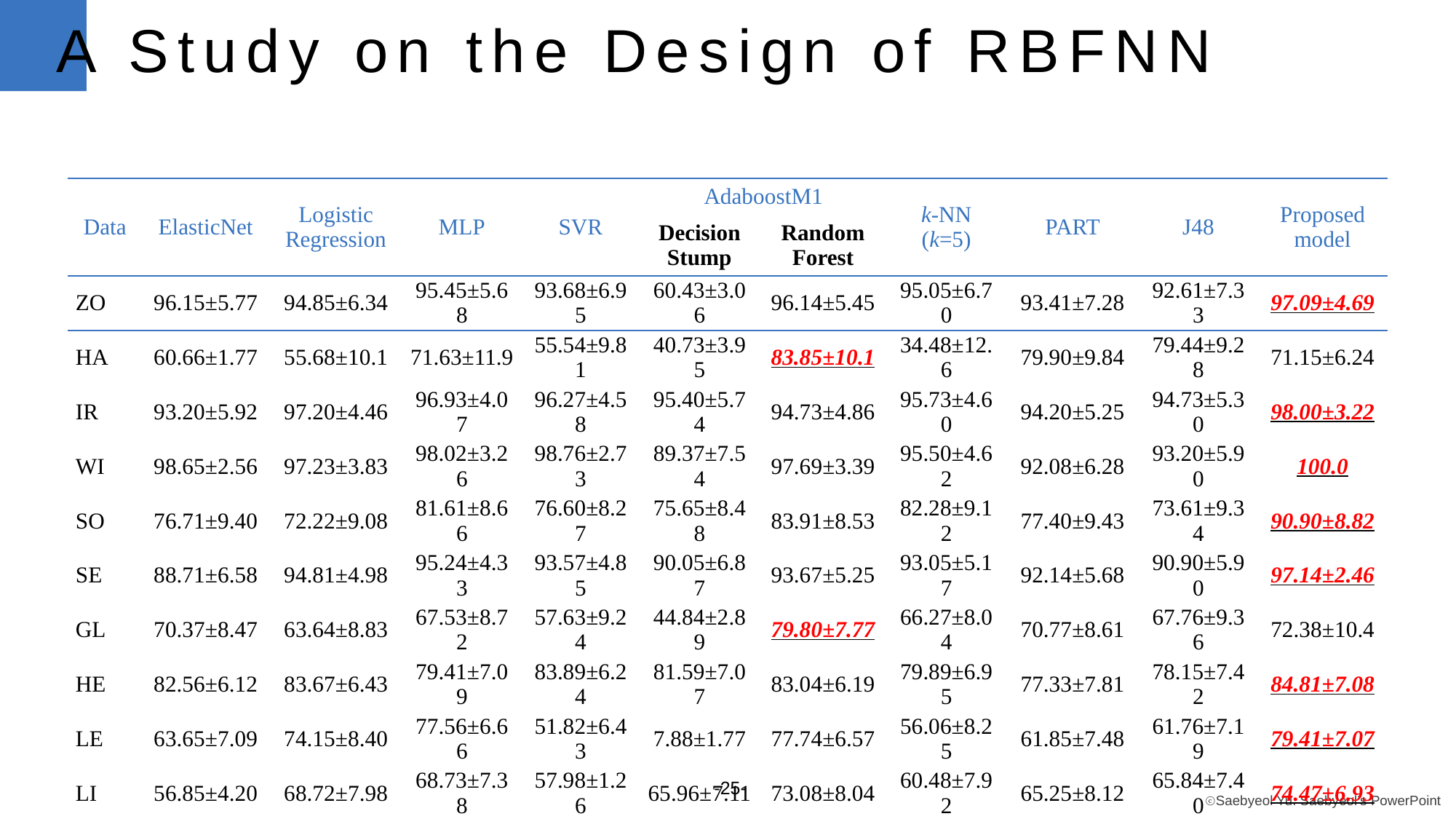

A Study on the Design of RBFNN
| Data | ElasticNet | Logistic Regression | MLP | SVR | AdaboostM1 |  | k-NN (k=5) | PART | J48 | Proposed model |
| --- | --- | --- | --- | --- | --- | --- | --- | --- | --- | --- |
|  |  |  |  |  | Decision Stump | Random Forest |  |  |  |  |
| ZO | 96.15±5.77 | 94.85±6.34 | 95.45±5.68 | 93.68±6.95 | 60.43±3.06 | 96.14±5.45 | 95.05±6.70 | 93.41±7.28 | 92.61±7.33 | 97.09±4.69 |
| HA | 60.66±1.77 | 55.68±10.1 | 71.63±11.9 | 55.54±9.81 | 40.73±3.95 | 83.85±10.1 | 34.48±12.6 | 79.90±9.84 | 79.44±9.28 | 71.15±6.24 |
| IR | 93.20±5.92 | 97.20±4.46 | 96.93±4.07 | 96.27±4.58 | 95.40±5.74 | 94.73±4.86 | 95.73±4.60 | 94.20±5.25 | 94.73±5.30 | 98.00±3.22 |
| WI | 98.65±2.56 | 97.23±3.83 | 98.02±3.26 | 98.76±2.73 | 89.37±7.54 | 97.69±3.39 | 95.50±4.62 | 92.08±6.28 | 93.20±5.90 | 100.0 |
| SO | 76.71±9.40 | 72.22±9.08 | 81.61±8.66 | 76.60±8.27 | 75.65±8.48 | 83.91±8.53 | 82.28±9.12 | 77.40±9.43 | 73.61±9.34 | 90.90±8.82 |
| SE | 88.71±6.58 | 94.81±4.98 | 95.24±4.33 | 93.57±4.85 | 90.05±6.87 | 93.67±5.25 | 93.05±5.17 | 92.14±5.68 | 90.90±5.90 | 97.14±2.46 |
| GL | 70.37±8.47 | 63.64±8.83 | 67.53±8.72 | 57.63±9.24 | 44.84±2.89 | 79.80±7.77 | 66.27±8.04 | 70.77±8.61 | 67.76±9.36 | 72.38±10.4 |
| HE | 82.56±6.12 | 83.67±6.43 | 79.41±7.09 | 83.89±6.24 | 81.59±7.07 | 83.04±6.19 | 79.89±6.95 | 77.33±7.81 | 78.15±7.42 | 84.81±7.08 |
| LE | 63.65±7.09 | 74.15±8.40 | 77.56±6.66 | 51.82±6.43 | 7.88±1.77 | 77.74±6.57 | 56.06±8.25 | 61.85±7.48 | 61.76±7.19 | 79.41±7.07 |
| LI | 56.85±4.20 | 68.72±7.98 | 68.73±7.38 | 57.98±1.26 | 65.96±7.11 | 73.08±8.04 | 60.48±7.92 | 65.25±8.12 | 65.84±7.40 | 74.47±6.93 |
| IO | 89.54±4.90 | 87.72±5.57 | 91.06±4.86 | 88.07±5.32 | 90.89±4.64 | 93.25±4.16 | 85.10±4.74 | 90.83±4.66 | 89.74±4.38 | 92.04±3.43 |
| LB | 61.56±6.56 | 68.89±7.97 | 80.39±5.89 | 73.83±5.95 | 11.06±0.79 | 82.53±5.73 | 75.78±6.08 | 68.11±8.44 | 69.31±8.36 | 86.11±5.85 |
| M2 | 76.09±5.99 | 99.91±0.93 | 80.55±5.56 | 96.85±3.19 | 100.0 | 90.32±5.00 | 100.0 | 100.0 | 100.0 | 96.52±2.51 |
| L7 | 73.78±6.48 | 74.12±6.58 | 70.76±6.63 | 73.58±6.72 | 20.16±2.18 | 71.18±6.93 | 73.50±6.45 | 73.12±7.10 | 72.18±6.87 | 75.40±6.04 |
| FO | 86.35±4.77 | 87.66±4.86 | 88.73±3.90 | 89.11±4.06 | 62.60±2.77 | 89.52±4.34 | 88.43±4.29 | 85.10±4.34 | 86.69±4.85 | 90.81±5.78 |
-25-